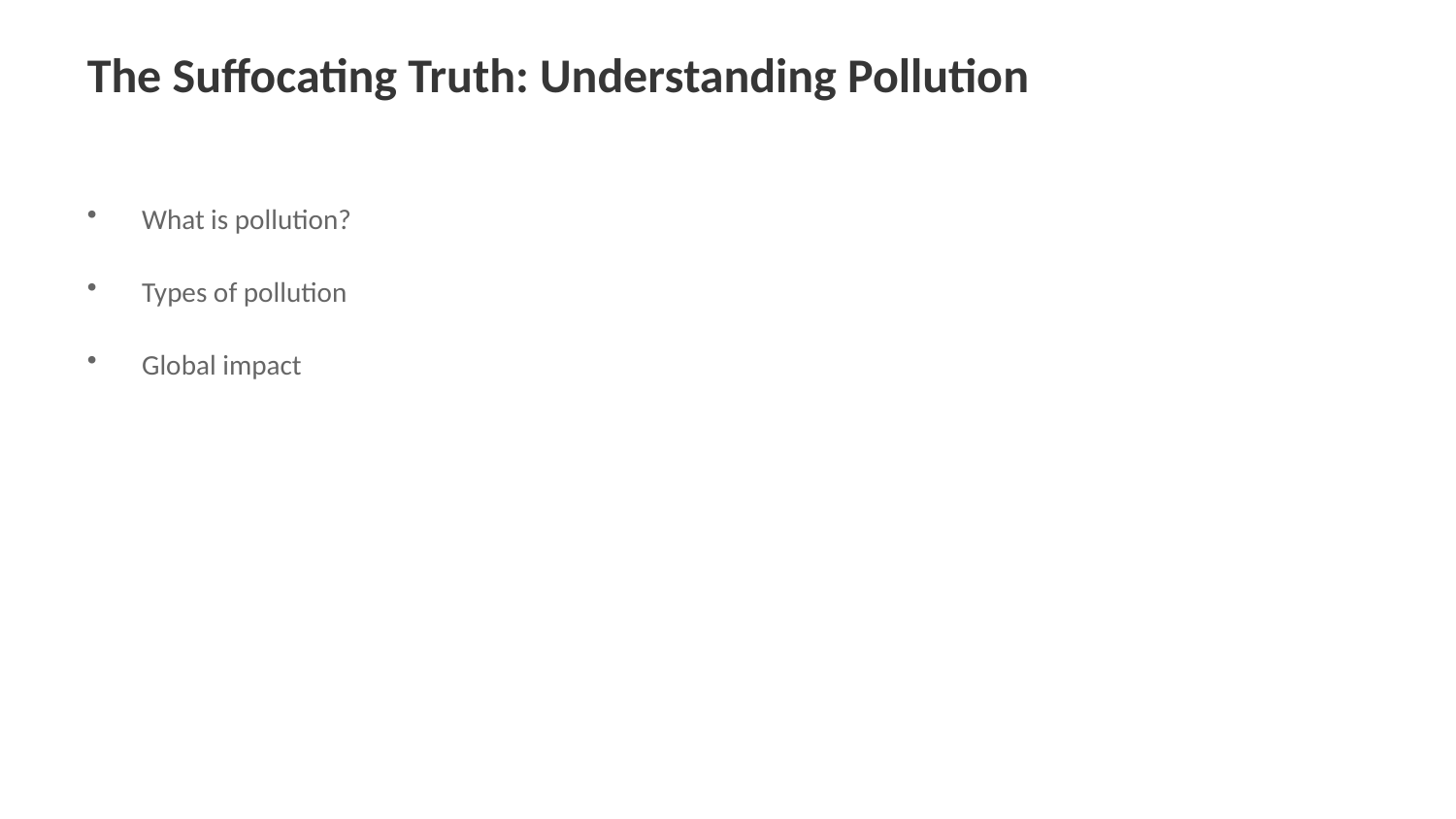

The Suffocating Truth: Understanding Pollution
What is pollution?
Types of pollution
Global impact